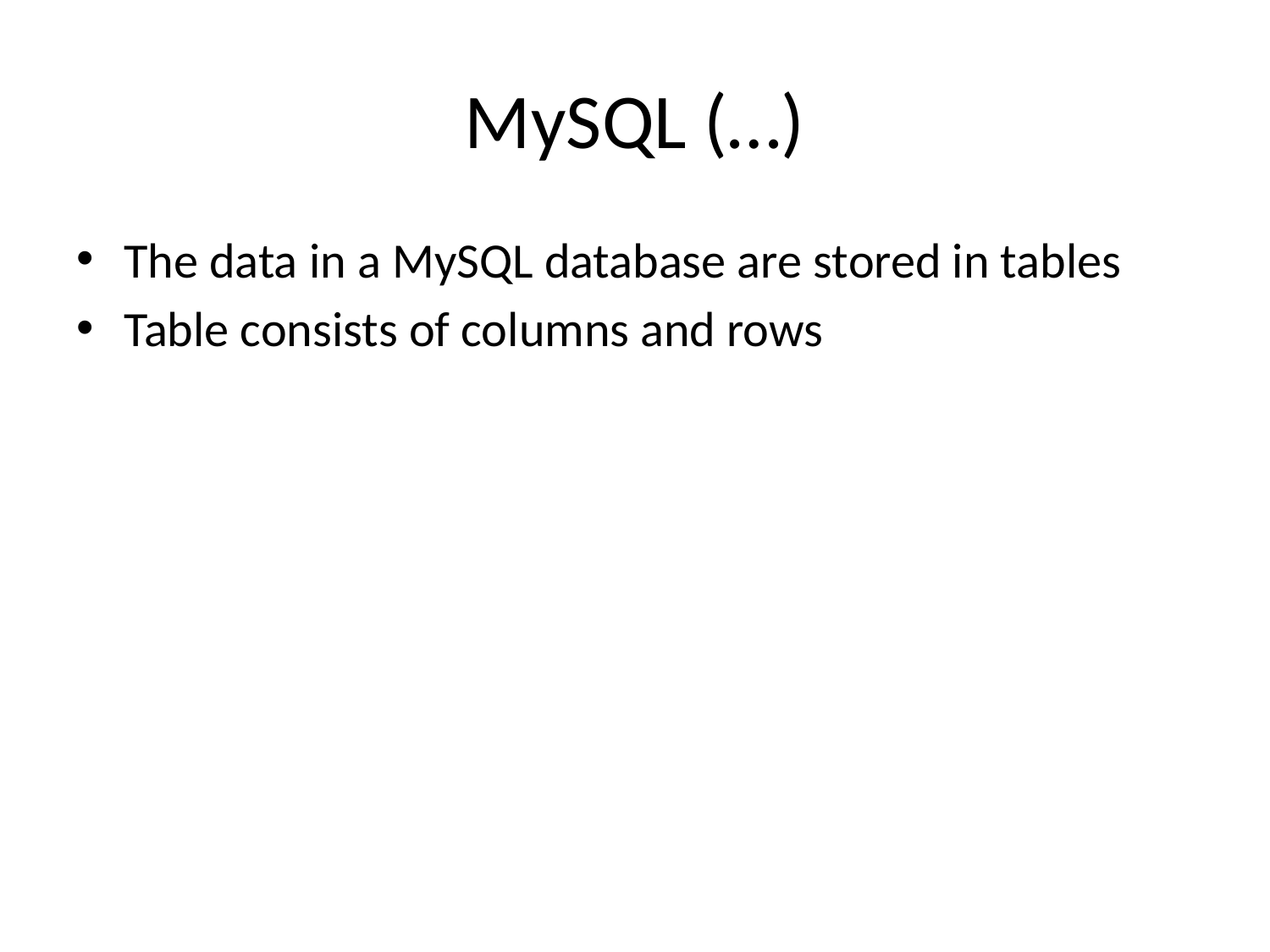

# MySQL (…)
The data in a MySQL database are stored in tables
Table consists of columns and rows